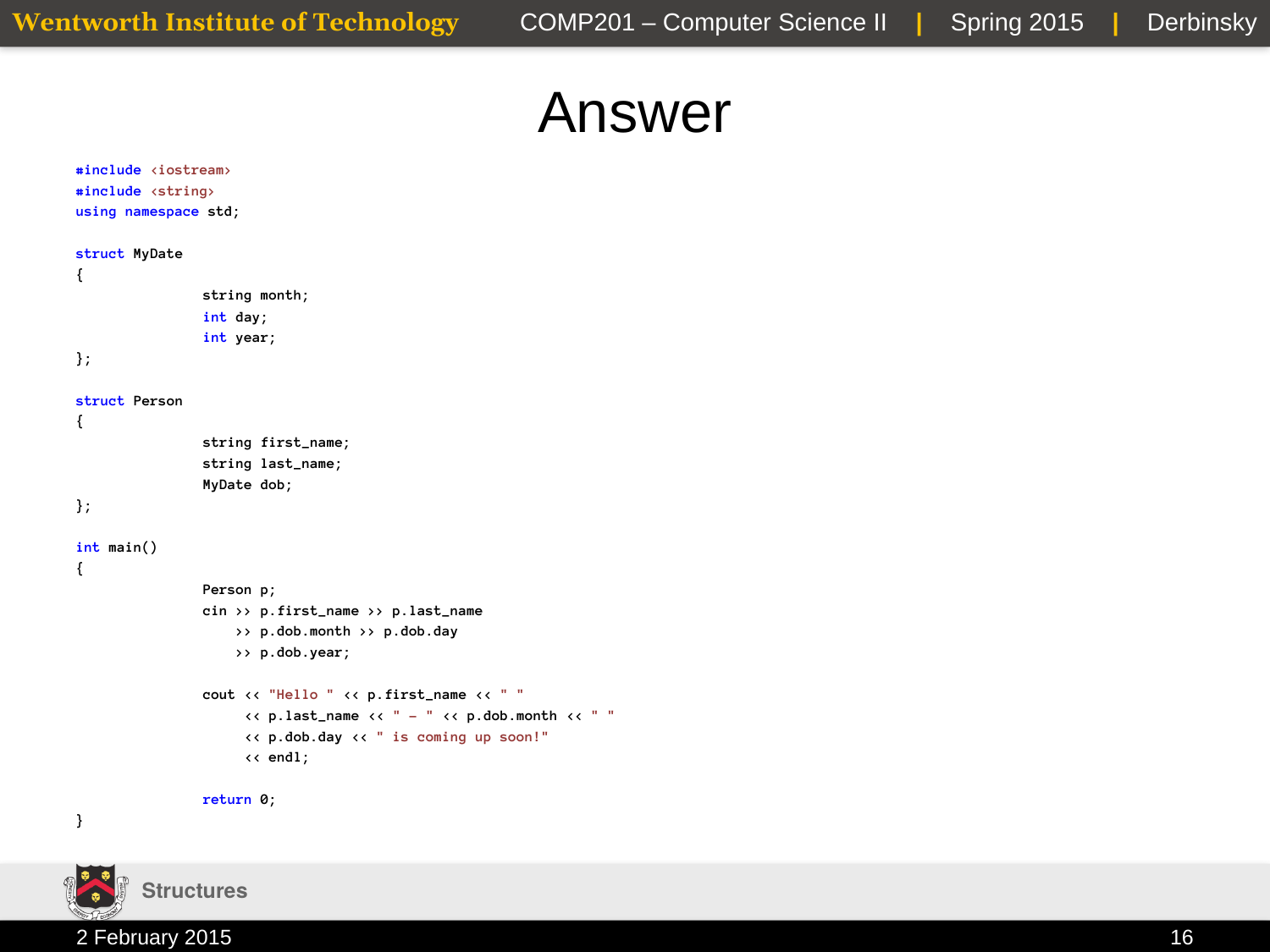

# Answer
#include <iostream>
#include <string>
using namespace std;

struct MyDate
{
	string month;
	int day;
	int year;
};

struct Person
{
	string first_name;
	string last_name;
	MyDate dob;
};

int main()
{
	Person p;
	cin >> p.first_name >> p.last_name
	    >> p.dob.month >> p.dob.day
	    >> p.dob.year;

	cout << "Hello " << p.first_name << " "
	     << p.last_name << " - " << p.dob.month << " "
	     << p.dob.day << " is coming up soon!"
	     << endl;

	return 0;
}
Structures
2 February 2015
16